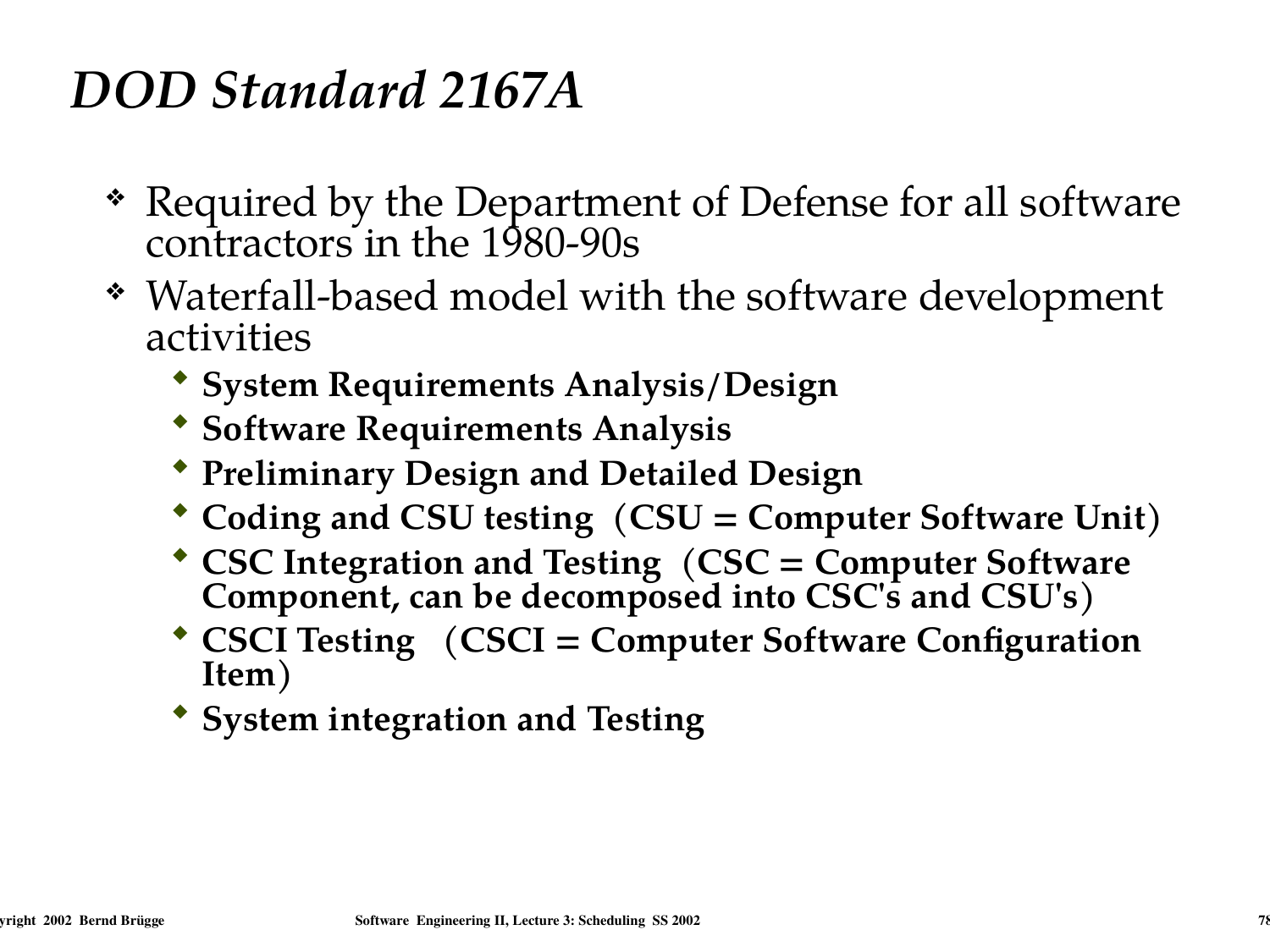

# DOD Standard 2167A
Required by the Department of Defense for all software contractors in the 1980-90s
Waterfall-based model with the software development activities
System Requirements Analysis/Design
Software Requirements Analysis
Preliminary Design and Detailed Design
Coding and CSU testing  (CSU = Computer Software Unit)
CSC Integration and Testing  (CSC = Computer Software Component, can be decomposed into CSC's and CSU's)
CSCI Testing   (CSCI = Computer Software Configuration Item)
System integration and Testing